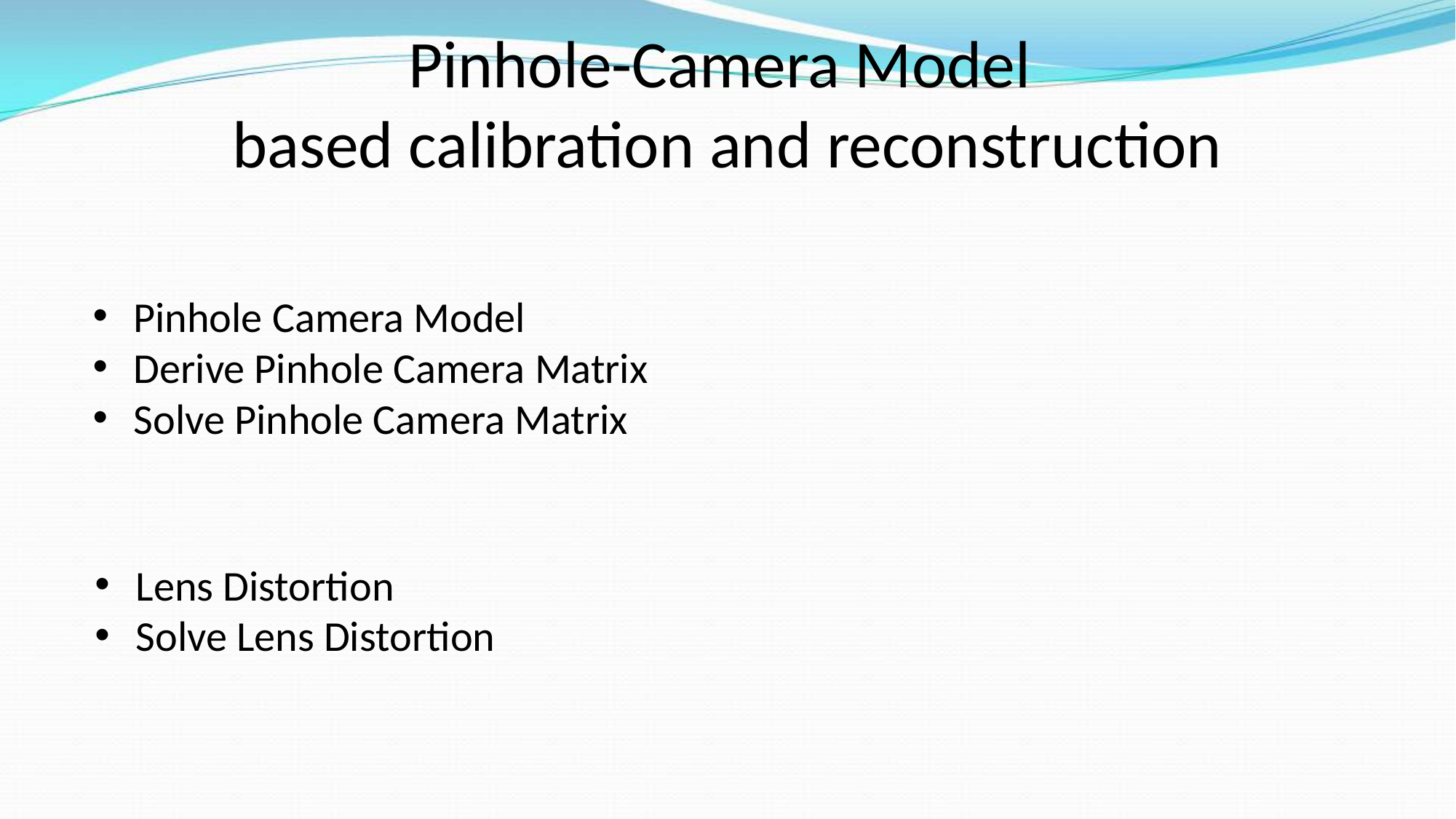

# Pinhole-Camera Model
based calibration and reconstruction
Pinhole Camera Model
Derive Pinhole Camera Matrix
Solve Pinhole Camera Matrix
Lens Distortion
Solve Lens Distortion